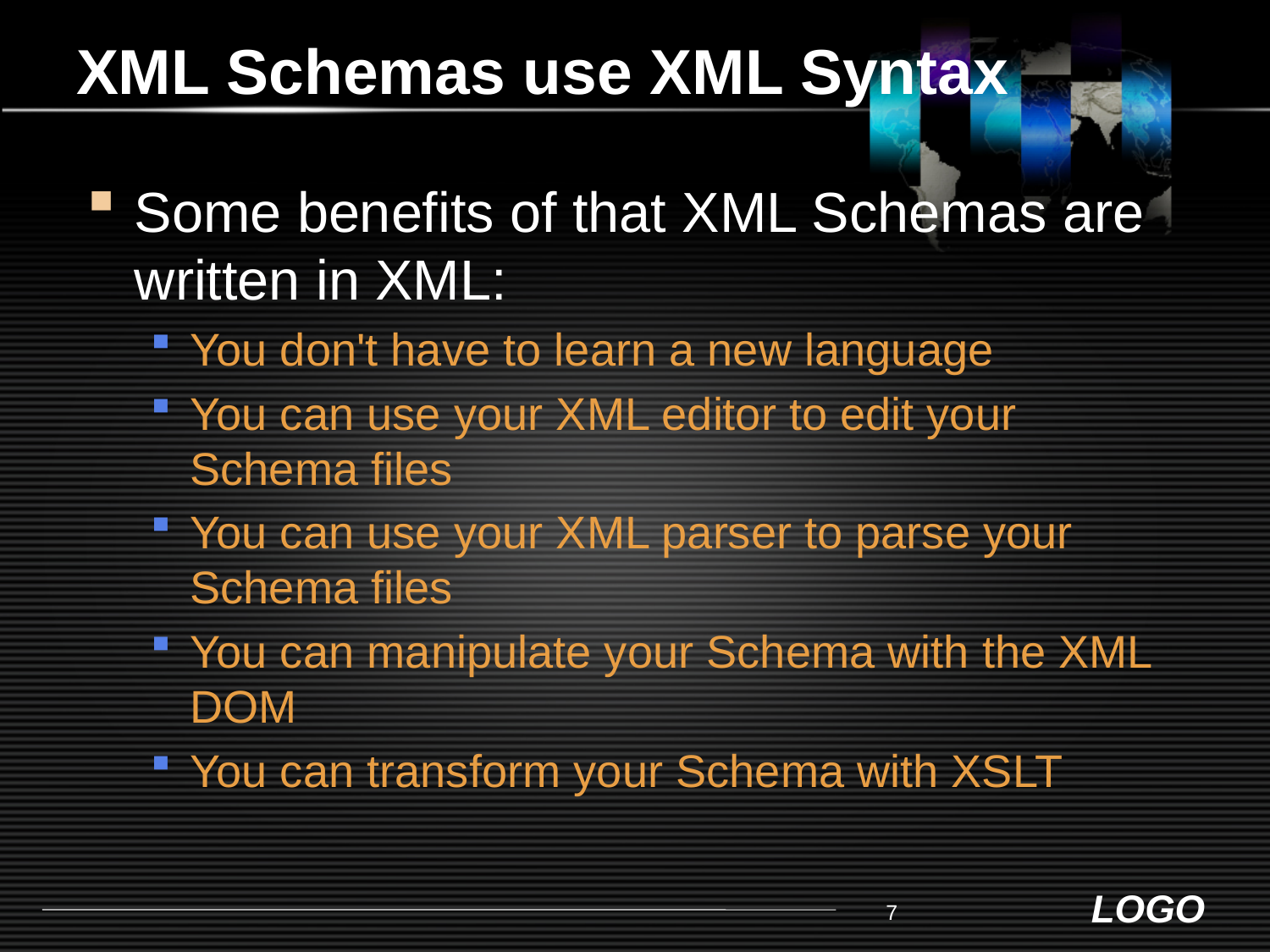

# XML Schemas use XML Syntax
Some benefits of that XML Schemas are written in XML:
You don't have to learn a new language
You can use your XML editor to edit your Schema files
You can use your XML parser to parse your Schema files
You can manipulate your Schema with the XML DOM
You can transform your Schema with XSLT
7